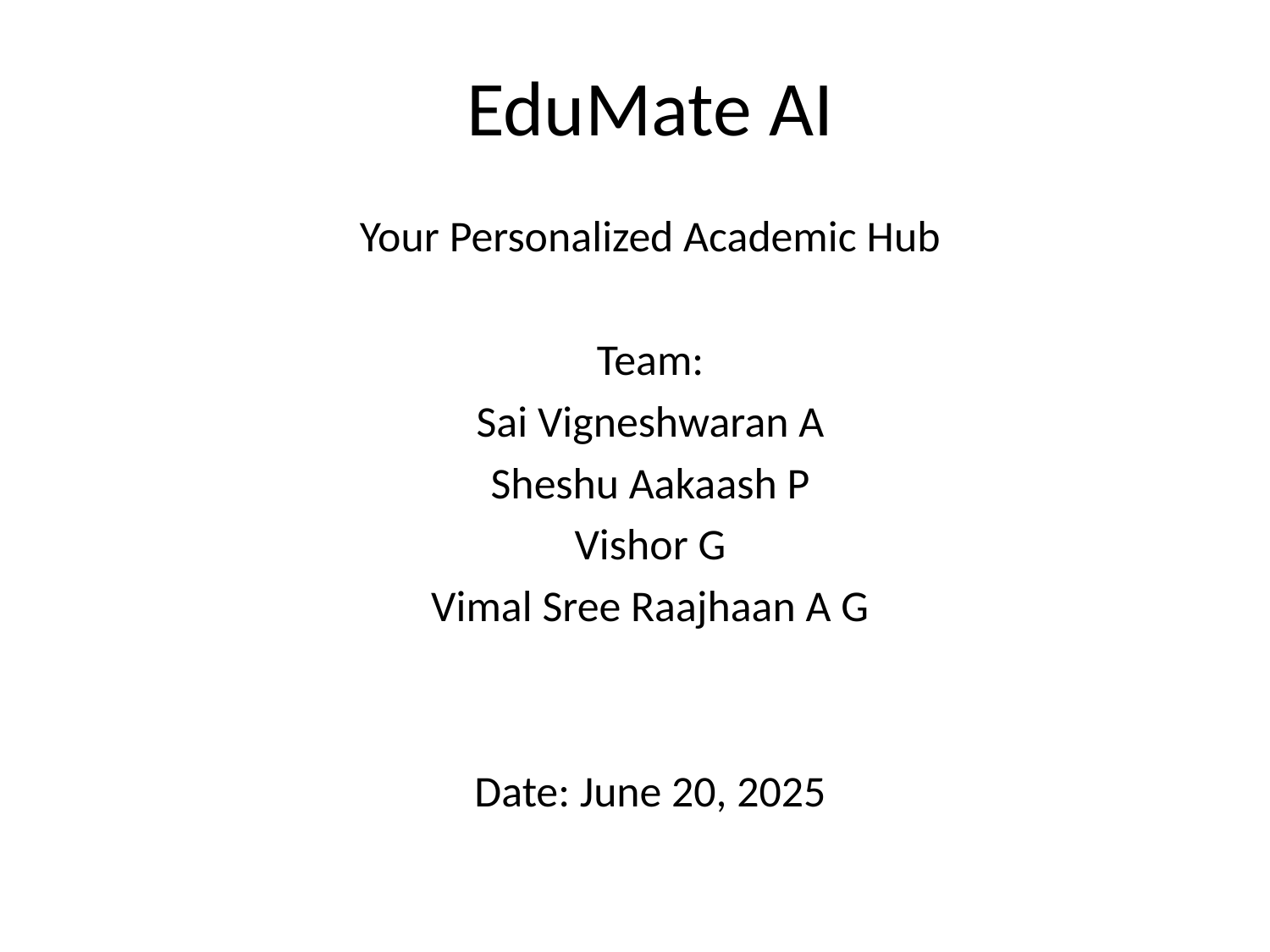

# EduMate AI
Your Personalized Academic Hub

Team:
Sai Vigneshwaran A
Sheshu Aakaash P
Vishor G
Vimal Sree Raajhaan A G

Date: June 20, 2025